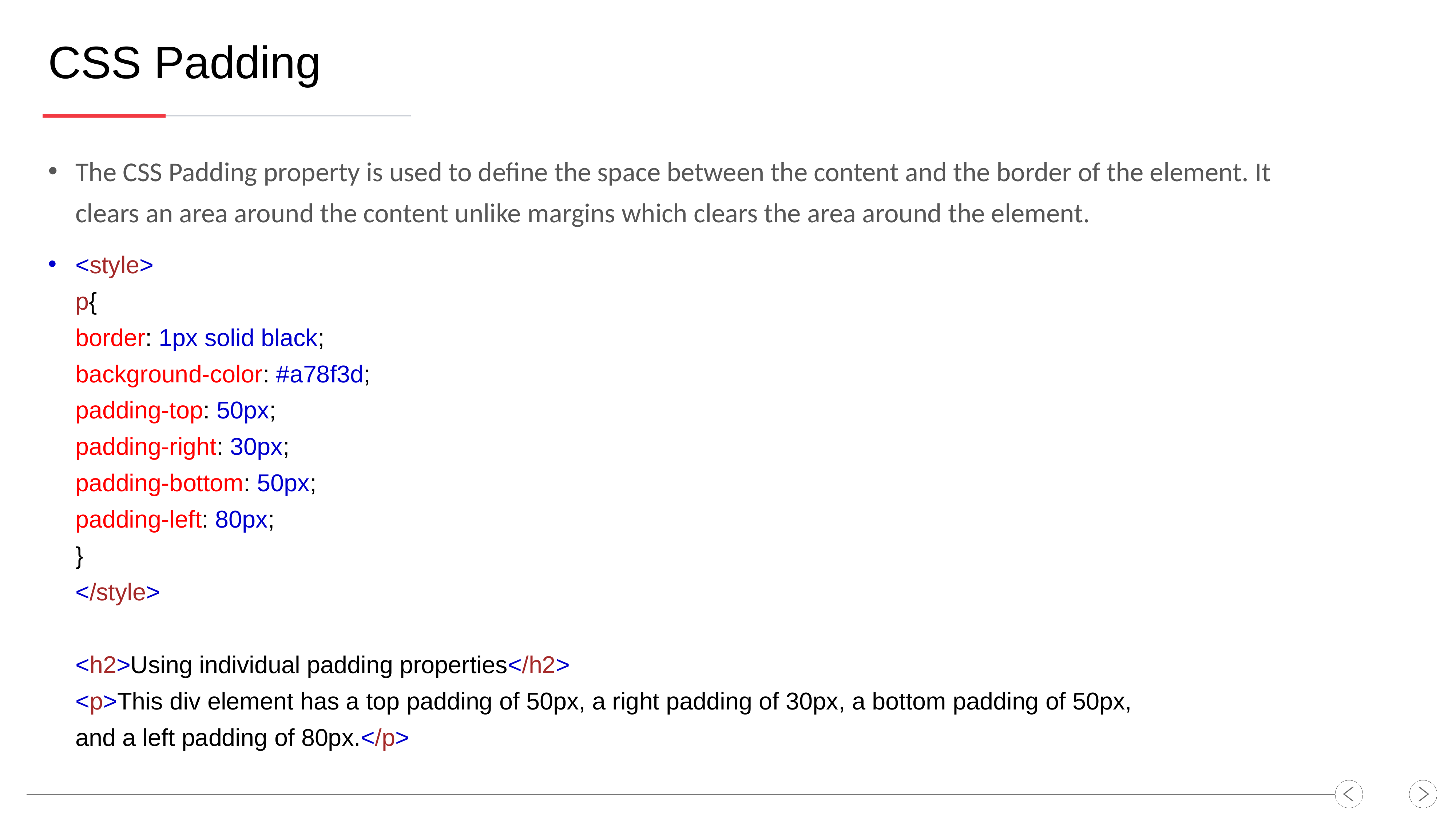

CSS Padding
The CSS Padding property is used to define the space between the content and the border of the element. It clears an area around the content unlike margins which clears the area around the element.
<style>
p{
border: 1px solid black;
background-color: #a78f3d;
padding-top: 50px;
padding-right: 30px;
padding-bottom: 50px;
padding-left: 80px;
}
</style>
<h2>Using individual padding properties</h2>
<p>This div element has a top padding of 50px, a right padding of 30px, a bottom padding of 50px,
and a left padding of 80px.</p>